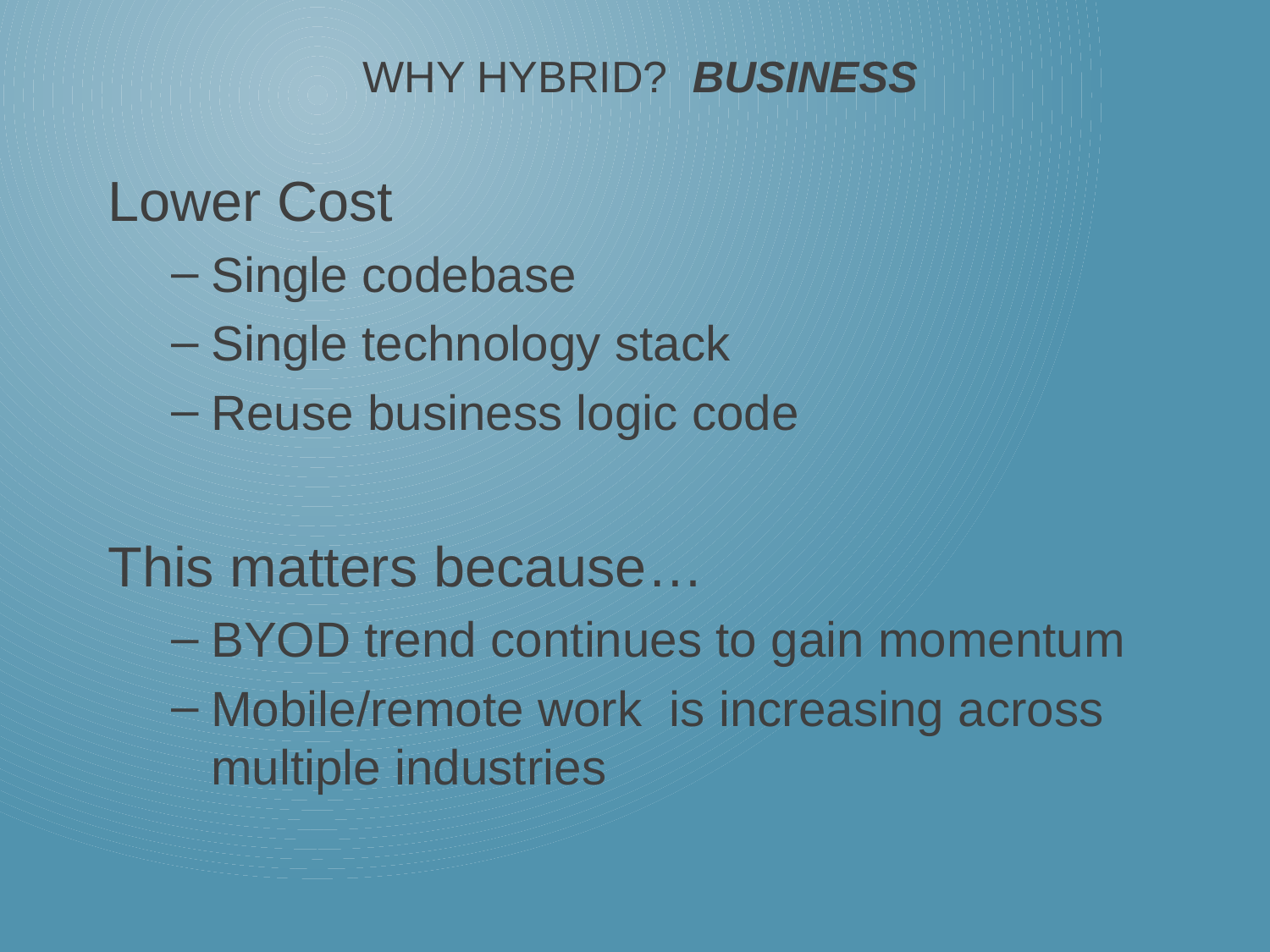

# Why hybrid?  business
Lower Cost
Single codebase
Single technology stack
Reuse business logic code

This matters because…
BYOD trend continues to gain momentum
Mobile/remote work  is increasing across multiple industries